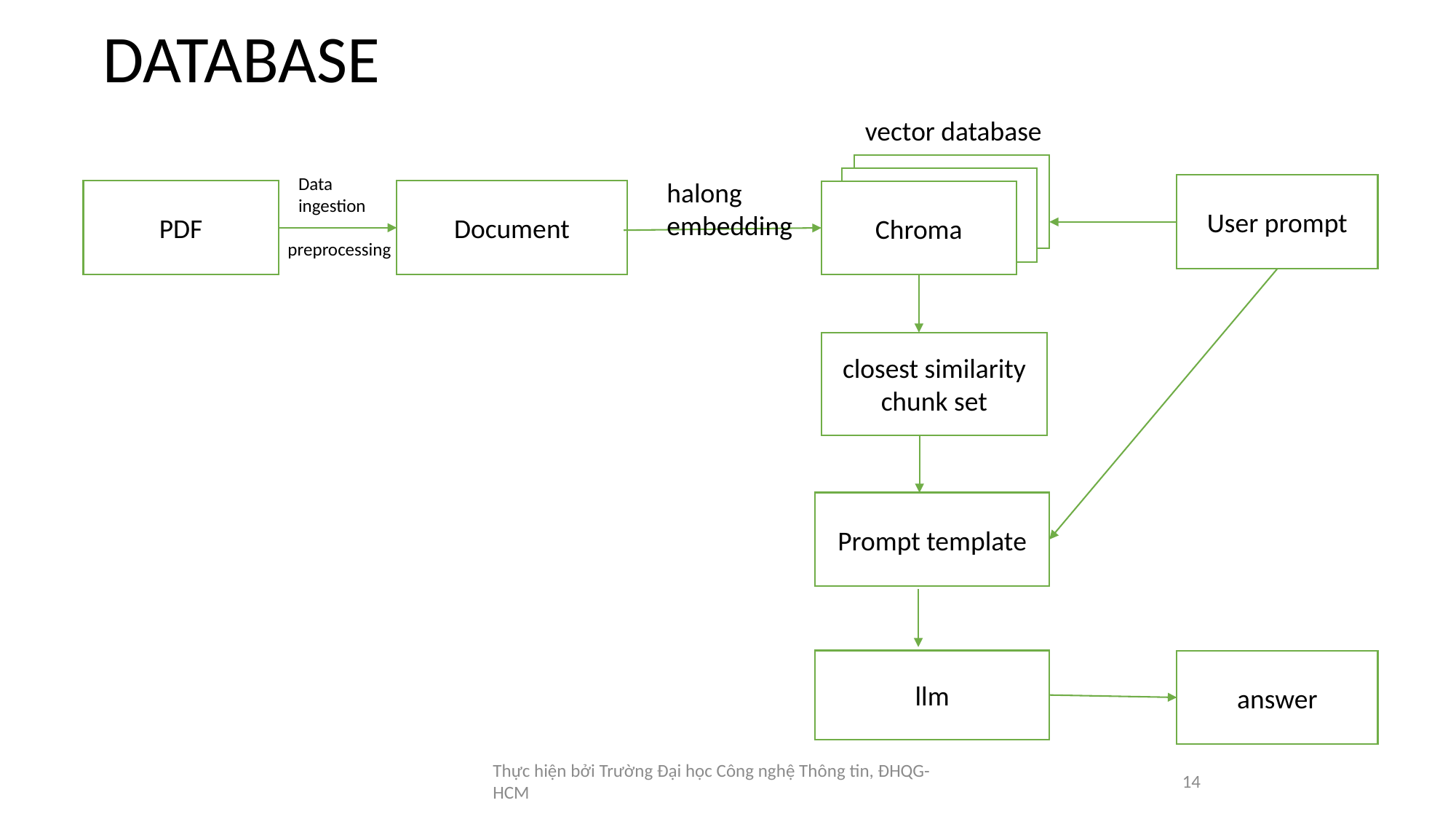

# DATABASE
vector database

Data ingestion

halong embedding
User prompt
PDF
Document
Chroma
preprocessing
closest similarity chunk set
Prompt template
llm
answer
Thực hiện bởi Trường Đại học Công nghệ Thông tin, ĐHQG-HCM
14